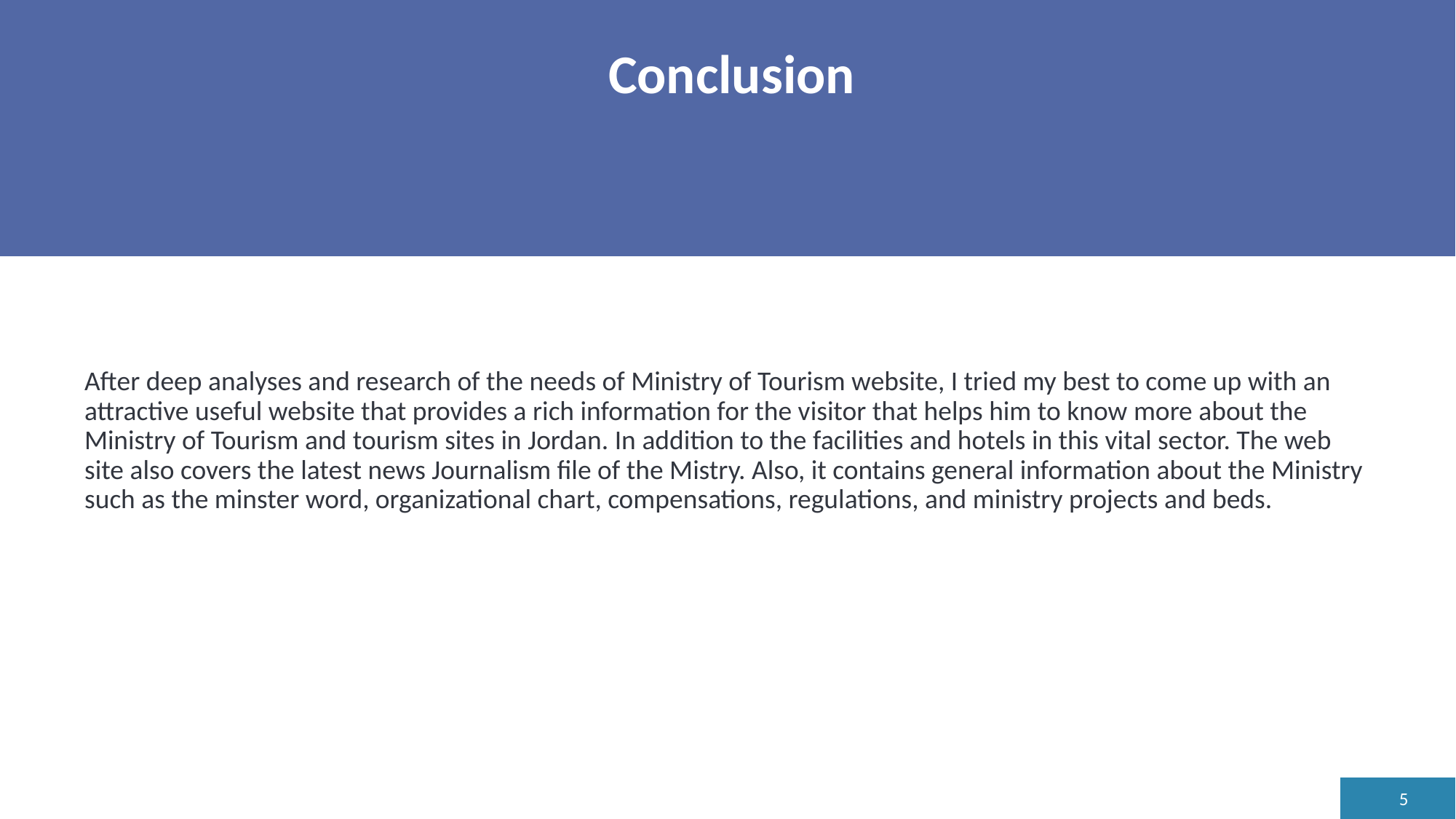

# Conclusion
After deep analyses and research of the needs of Ministry of Tourism website, I tried my best to come up with an attractive useful website that provides a rich information for the visitor that helps him to know more about the Ministry of Tourism and tourism sites in Jordan. In addition to the facilities and hotels in this vital sector. The web site also covers the latest news Journalism file of the Mistry. Also, it contains general information about the Ministry such as the minster word, organizational chart, compensations, regulations, and ministry projects and beds.
5